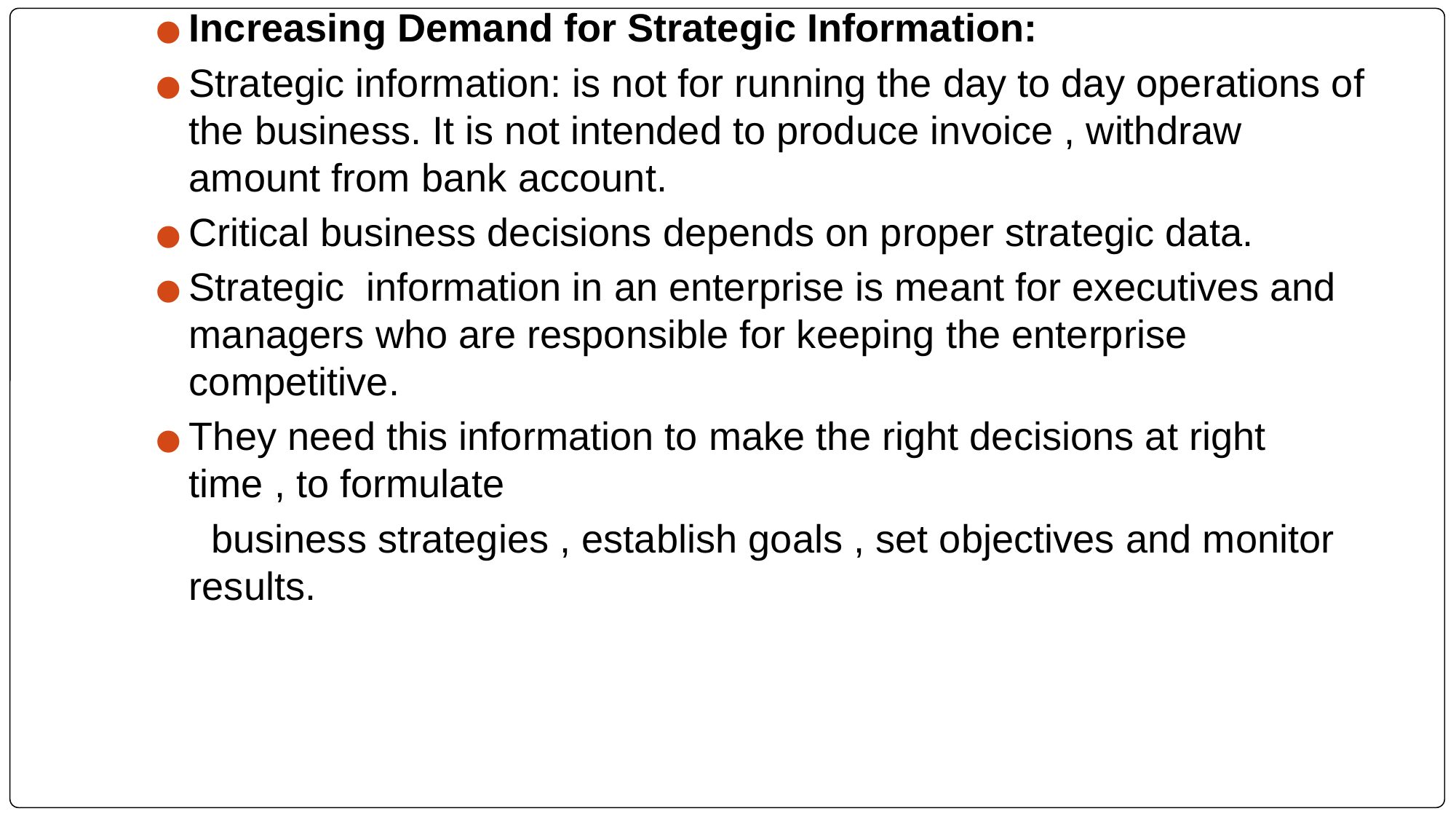

Increasing Demand for Strategic Information:
Strategic information: is not for running the day to day operations of the business. It is not intended to produce invoice , withdraw amount from bank account.
Critical business decisions depends on proper strategic data.
Strategic  information in an enterprise is meant for executives and managers who are responsible for keeping the enterprise competitive.
They need this information to make the right decisions at right time , to formulate
     business strategies , establish goals , set objectives and monitor results.

#